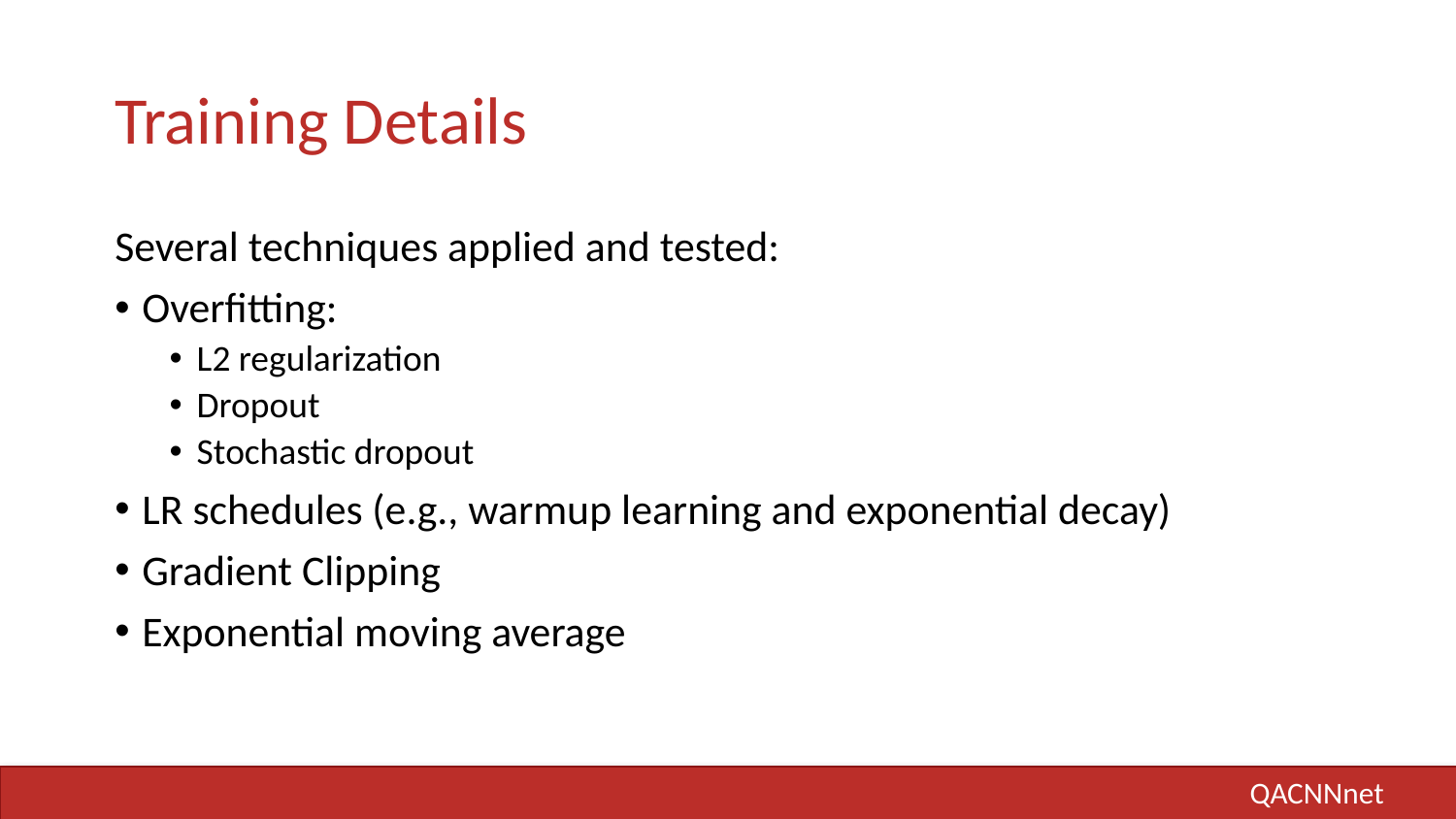

# Training Details
Several techniques applied and tested:
Overfitting:
L2 regularization
Dropout
Stochastic dropout
LR schedules (e.g., warmup learning and exponential decay)
Gradient Clipping
Exponential moving average